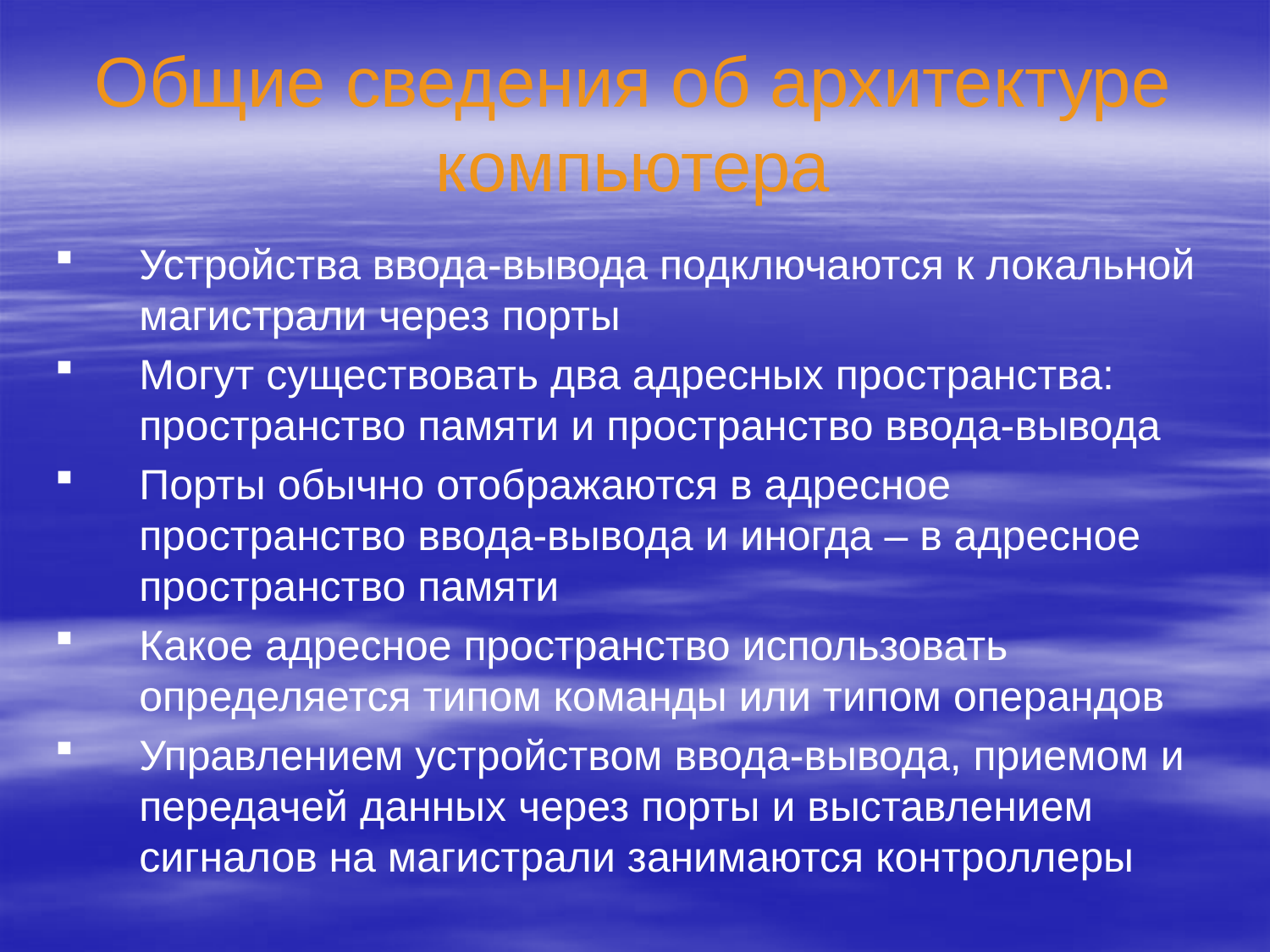

# Общие сведения об архитектуре компьютера
Устройства ввода-вывода подключаются к локальной магистрали через порты
Могут существовать два адресных пространства: пространство памяти и пространство ввода-вывода
Порты обычно отображаются в адресное пространство ввода-вывода и иногда – в адресное пространство памяти
Какое адресное пространство использовать определяется типом команды или типом операндов
Управлением устройством ввода-вывода, приемом и передачей данных через порты и выставлением сигналов на магистрали занимаются контроллеры